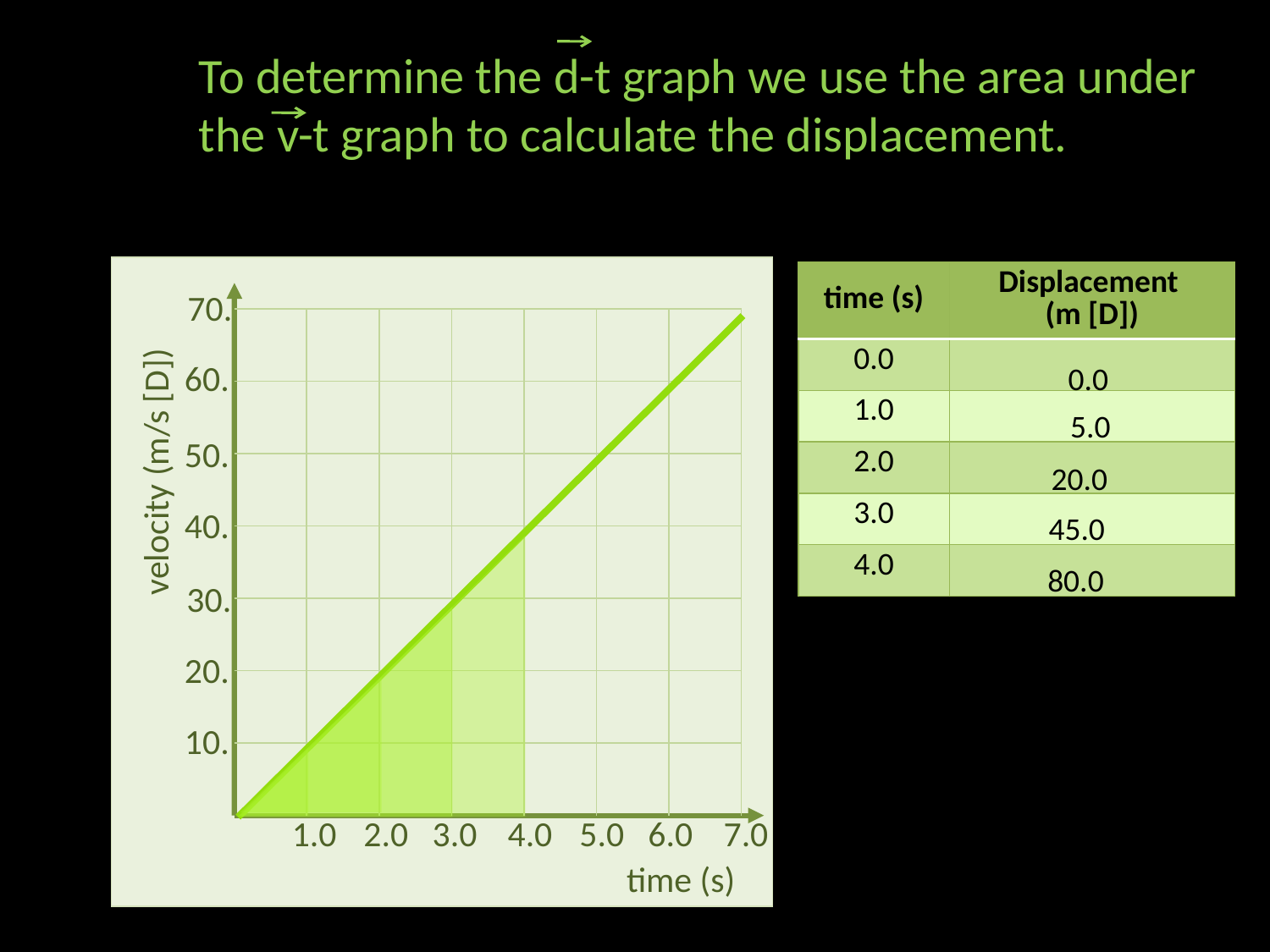

To determine the d-t graph we use the area under the v-t graph to calculate the displacement.

70.
velocity (m/s [D])
time (s)
60.
50.
40.
30.
20.
10.
1.0
2.0
3.0
4.0
5.0
6.0
7.0
| time (s) | Displacement (m [D]) |
| --- | --- |
| 0.0 |  |
| 1.0 |  |
| 2.0 |  |
| 3.0 |  |
| 4.0 |  |
0.0
5.0
20.0
45.0

80.0